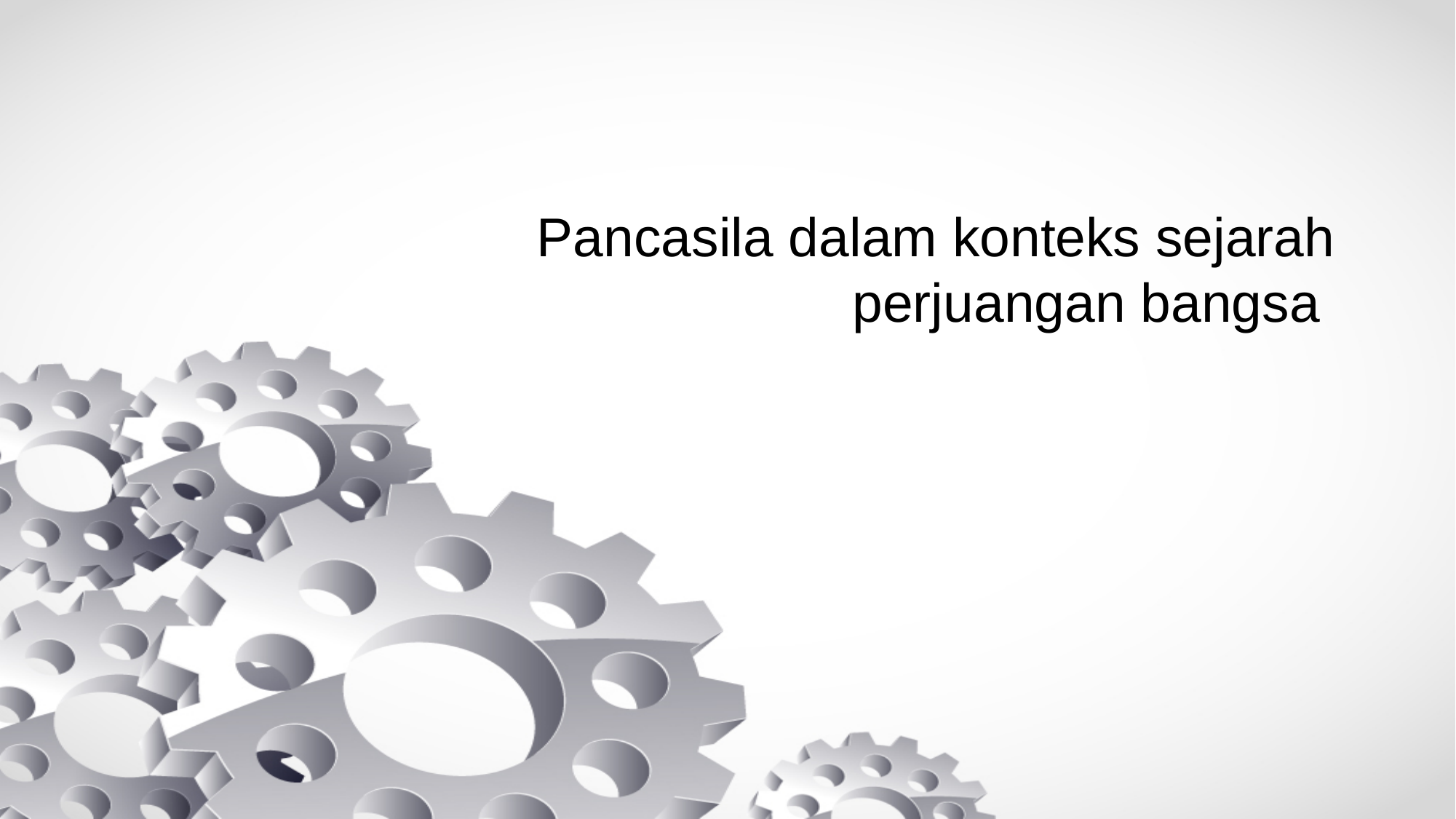

# Pancasila dalam konteks sejarah perjuangan bangsa